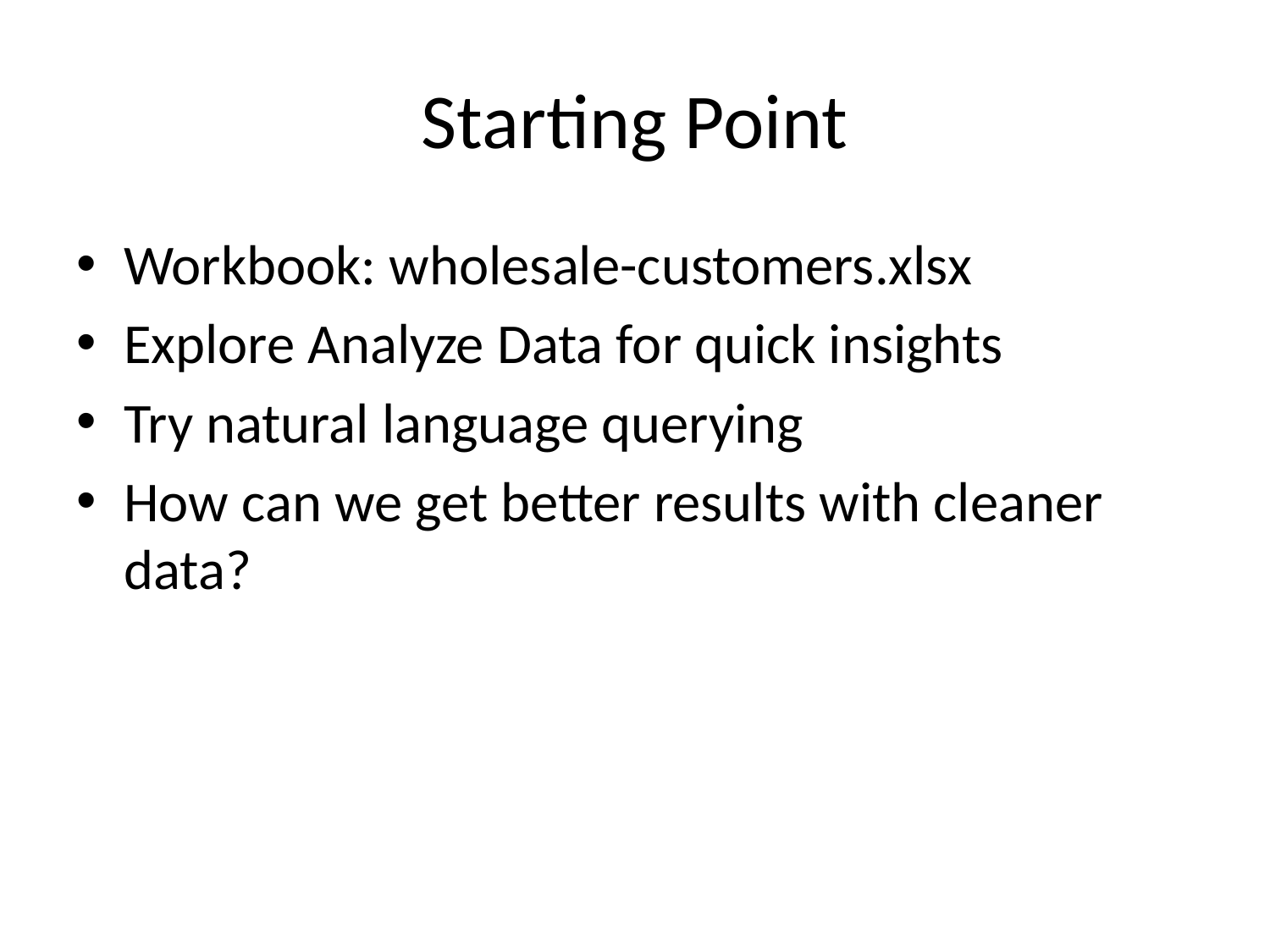

# Starting Point
Workbook: wholesale-customers.xlsx
Explore Analyze Data for quick insights
Try natural language querying
How can we get better results with cleaner data?